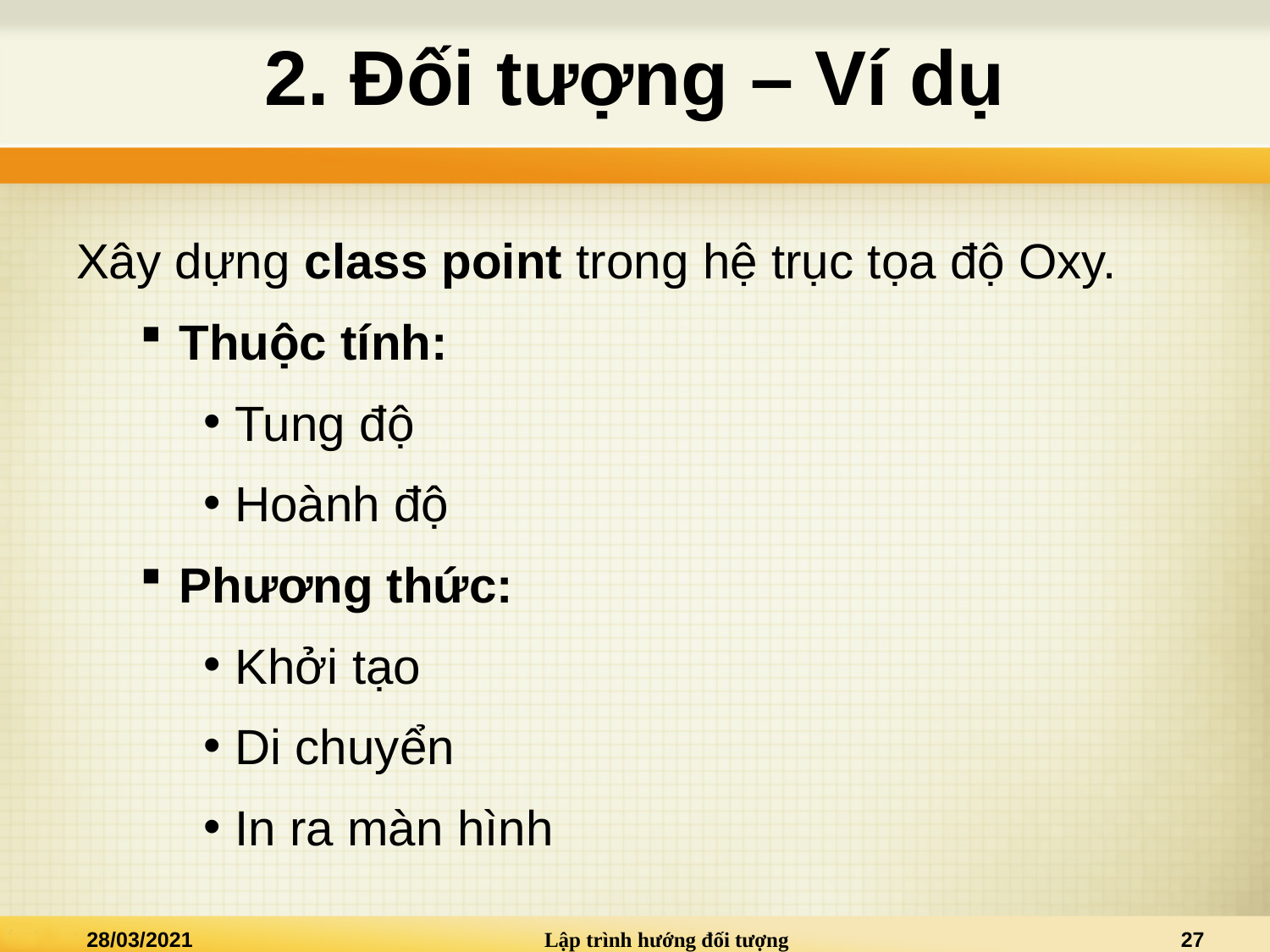

# 2. Đối tượng – Ví dụ
Xây dựng class point trong hệ trục tọa độ Oxy.
Thuộc tính:
Tung độ
Hoành độ
Phương thức:
Khởi tạo
Di chuyển
In ra màn hình
28/03/2021
Lập trình hướng đối tượng
27